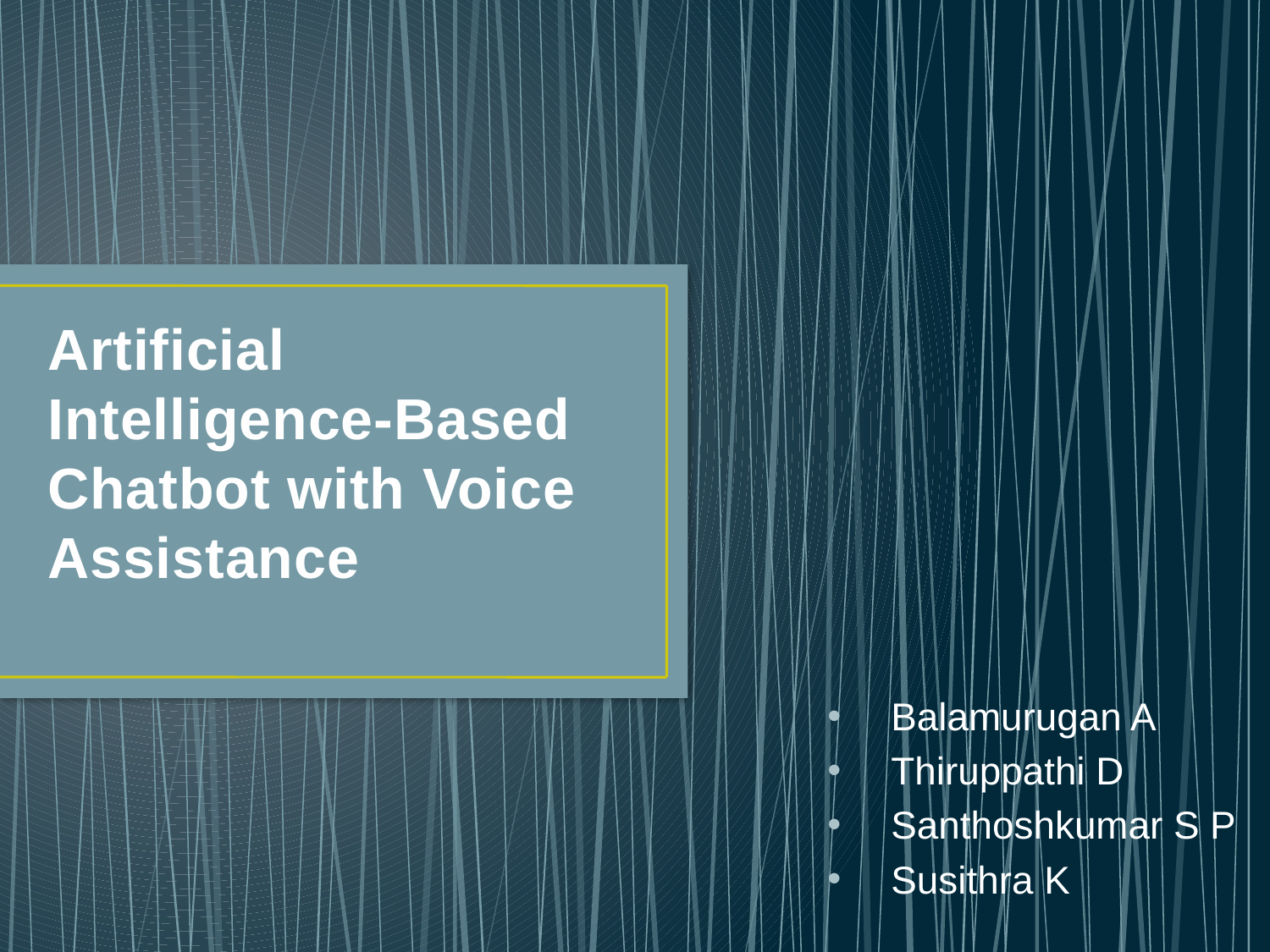

# Artificial Intelligence-Based Chatbot with Voice Assistance
Balamurugan A
Thiruppathi D
Santhoshkumar S P
Susithra K